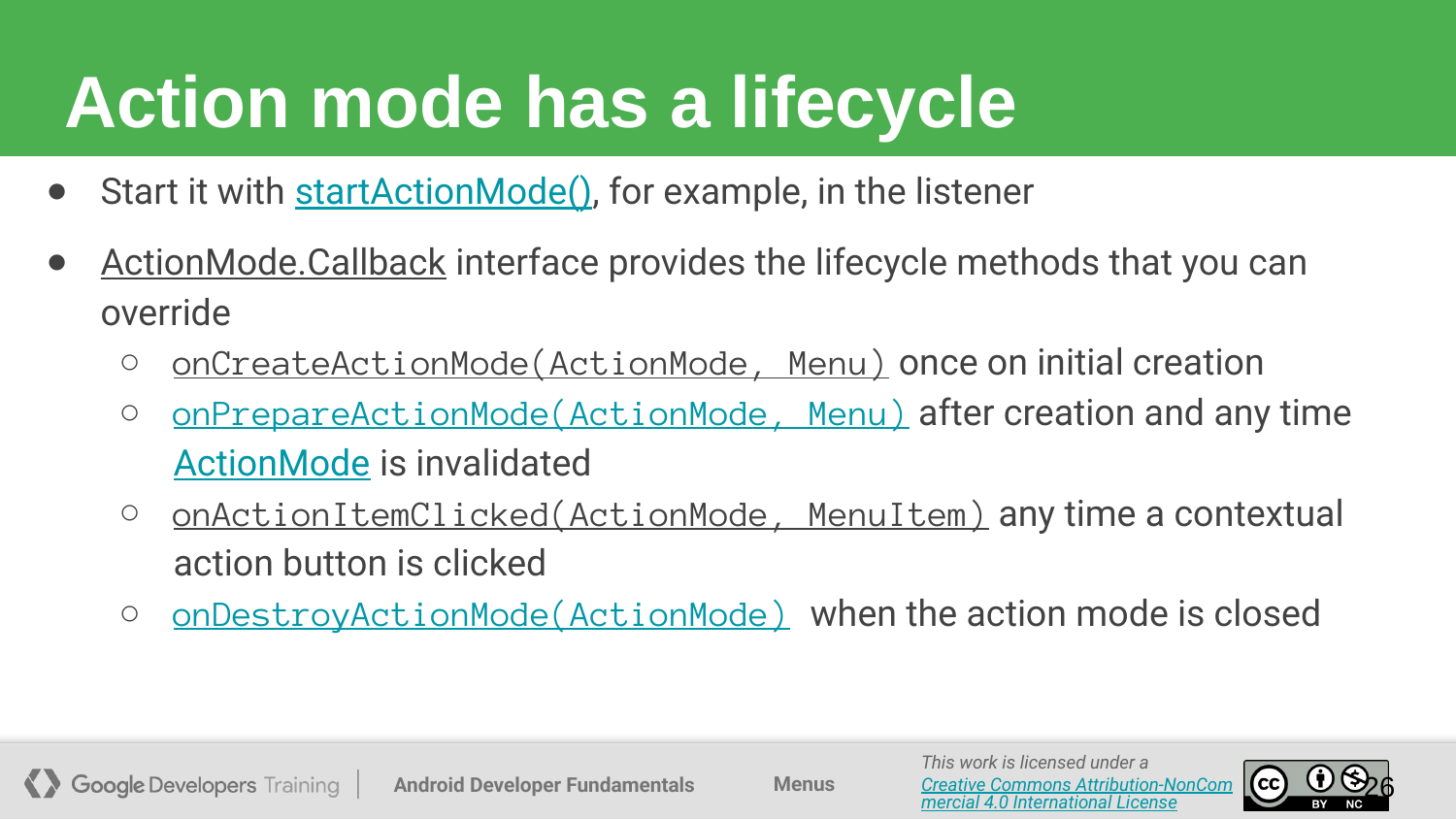

# Action mode has a lifecycle
Start it with startActionMode(), for example, in the listener
ActionMode.Callback interface provides the lifecycle methods that you can override
onCreateActionMode(ActionMode, Menu) once on initial creation
onPrepareActionMode(ActionMode, Menu) after creation and any time ActionMode is invalidated
onActionItemClicked(ActionMode, MenuItem) any time a contextual action button is clicked
onDestroyActionMode(ActionMode) when the action mode is closed
26